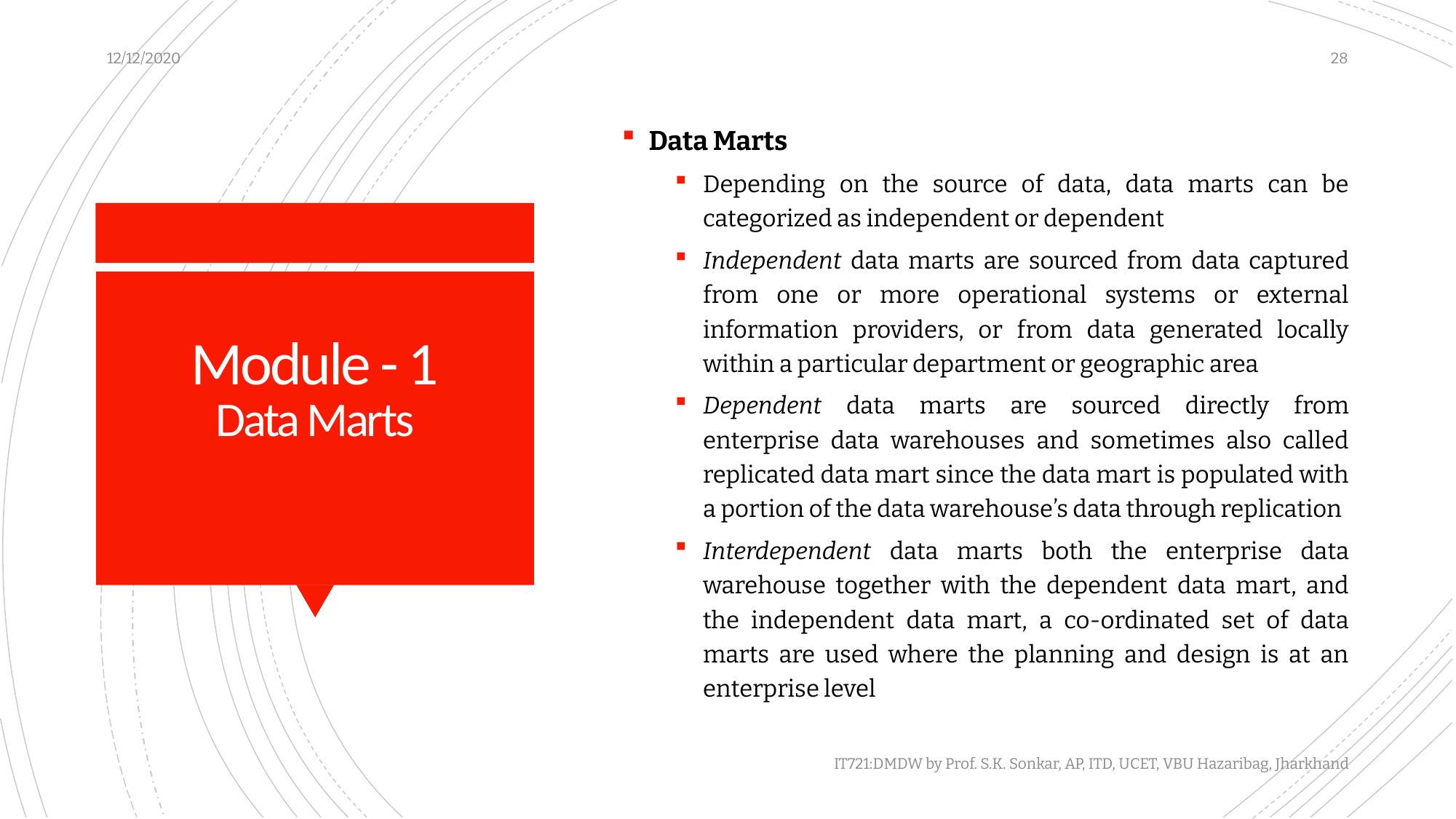

12/12/2020
28
Data Marts
Depending on the source of data, data marts can be categorized as independent or dependent
Independent data marts are sourced from data captured from one or more operational systems or external information providers, or from data generated locally within a particular department or geographic area
Dependent data marts are sourced directly from enterprise data warehouses and sometimes also called replicated data mart since the data mart is populated with a portion of the data warehouse’s data through replication
Interdependent data marts both the enterprise data warehouse together with the dependent data mart, and the independent data mart, a co-ordinated set of data marts are used where the planning and design is at an enterprise level
# Module - 1 Data Marts
IT721:DMDW by Prof. S.K. Sonkar, AP, ITD, UCET, VBU Hazaribag, Jharkhand